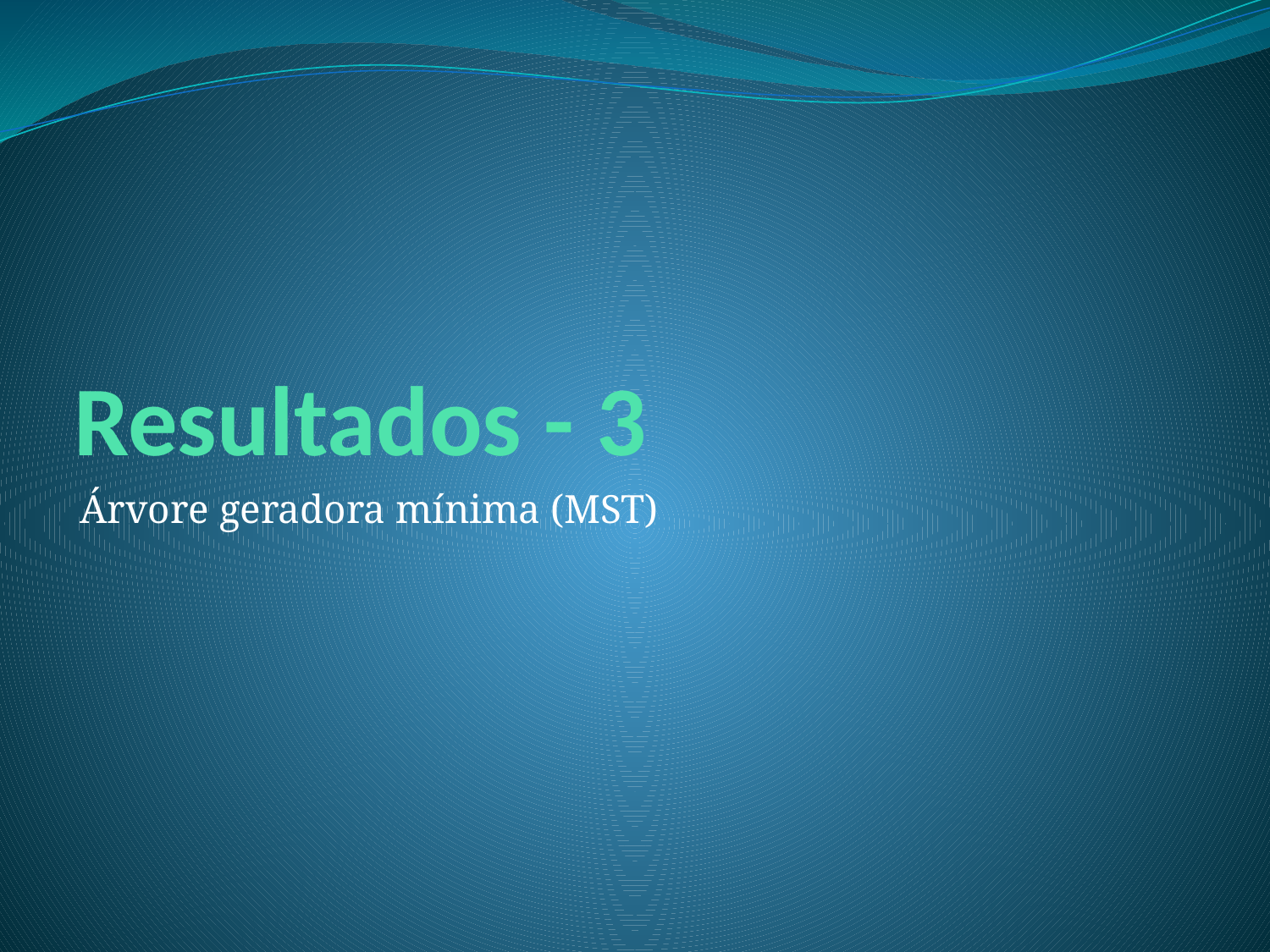

# Resultados - 3
Árvore geradora mínima (MST)